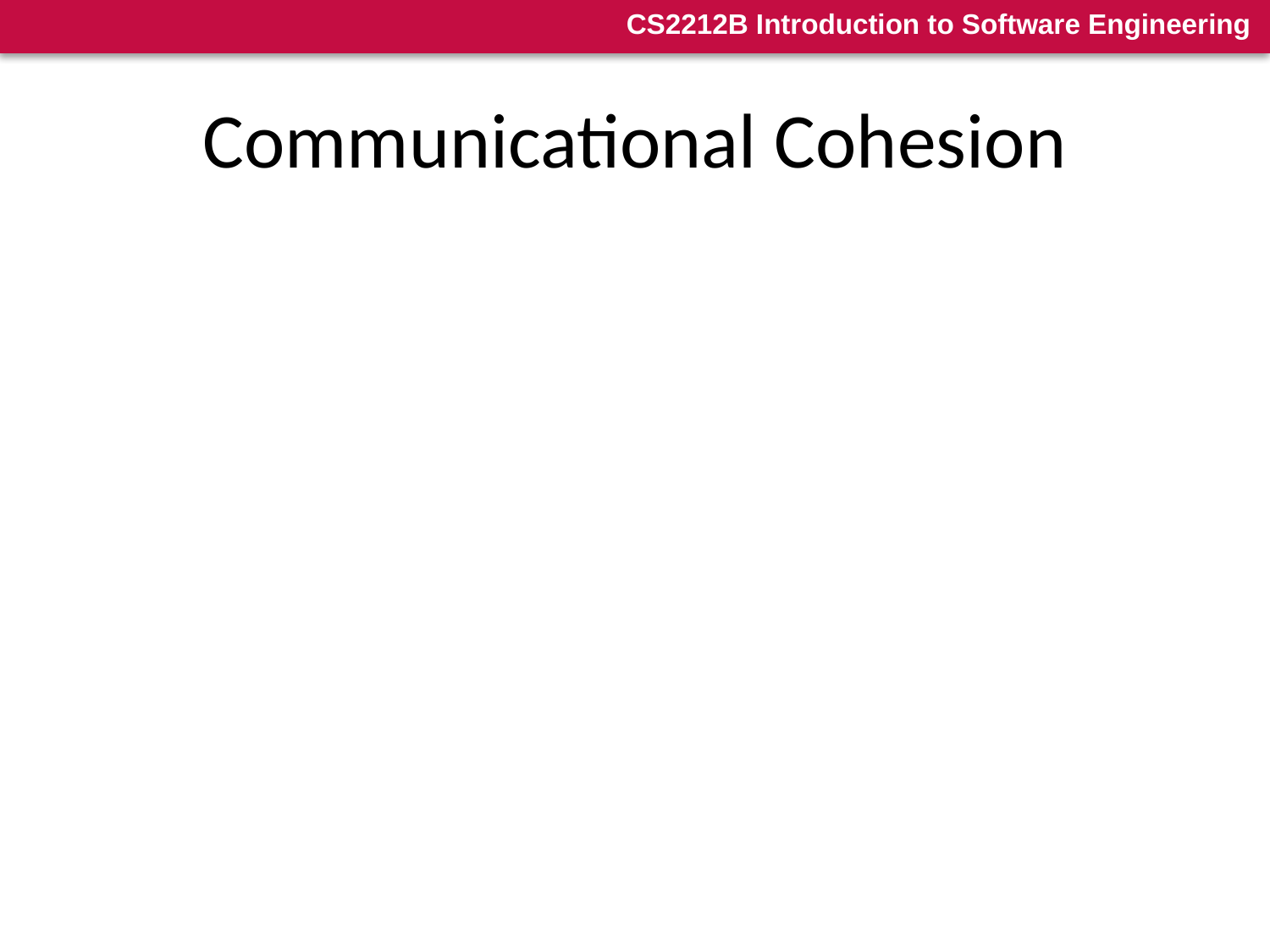

# Communicational Cohesion
Communicational cohesion occurs when a module performs operations related to a sequence of steps performed in the program (see procedural cohesion) AND all the actions performed by the module are performed on the same data.

Communicational cohesion is an improvement on procedural cohesion because all the operations are performed on the same data.